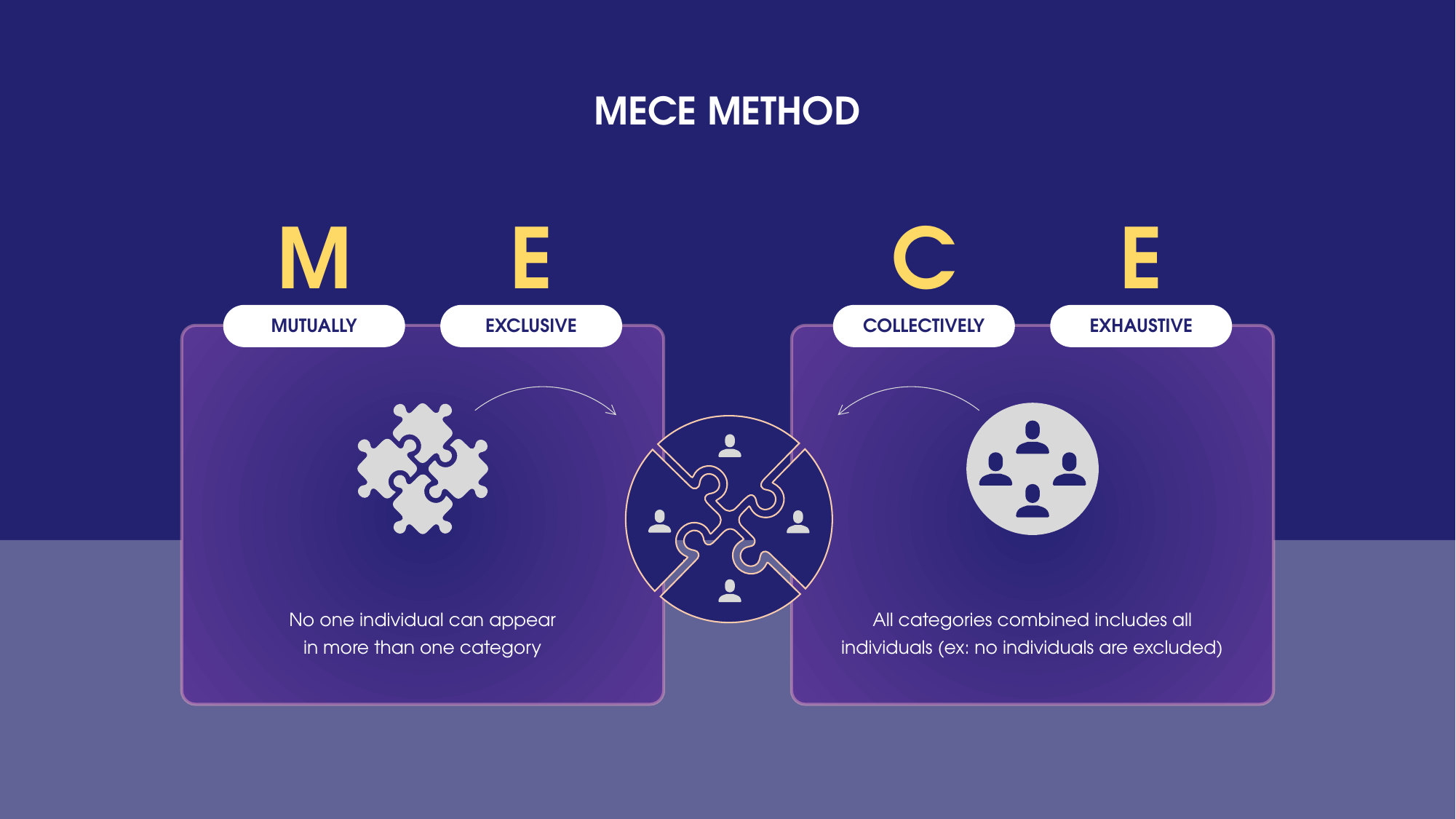

MECE METHOD
M
E
C
E
MUTUALLY
EXCLUSIVE
COLLECTIVELY
EXHAUSTIVE

No one individual can appear in more than one category
All categories combined includes all individuals (ex: no individuals are excluded)